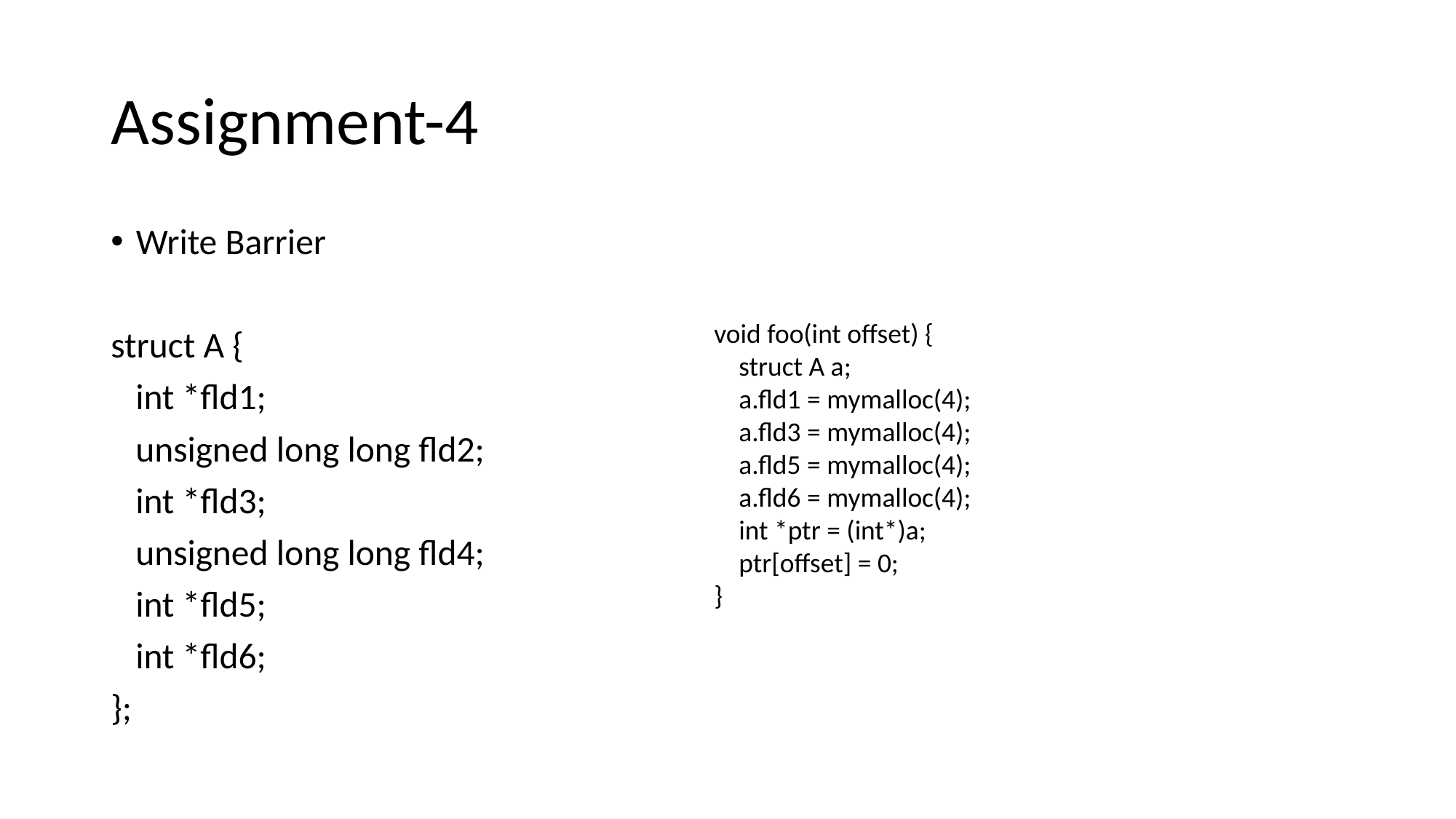

# Assignment-4
Write Barrier

struct A {
   int *fld1;
   unsigned long long fld2;
   int *fld3;
   unsigned long long fld4;
   int *fld5;
   int *fld6;
};
void foo(int offset) {
    struct A a;
    a.fld1 = mymalloc(4);
    a.fld3 = mymalloc(4);
    a.fld5 = mymalloc(4);
    a.fld6 = mymalloc(4);
    int *ptr = (int*)a;
    ptr[offset] = 0;
}